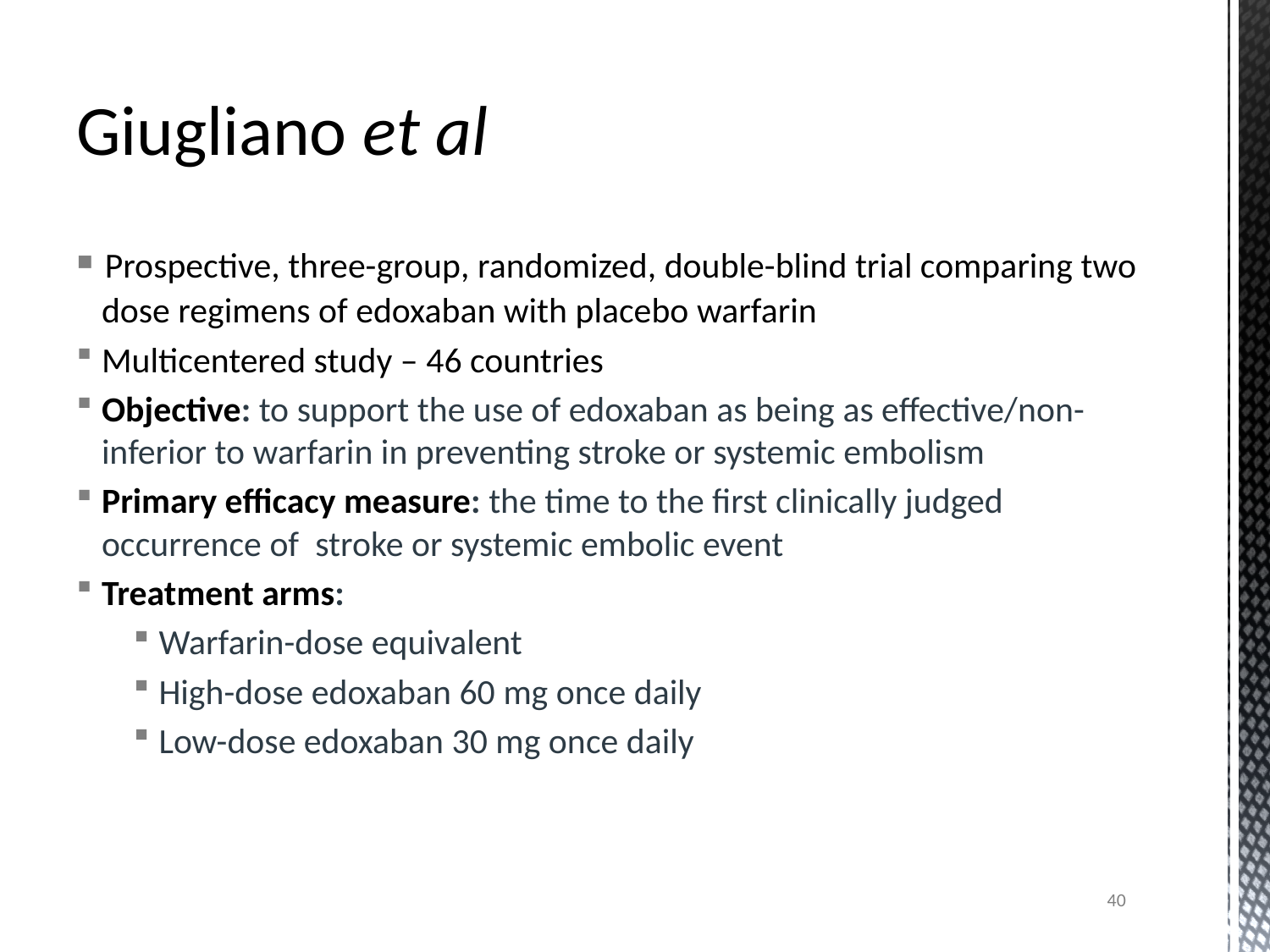

# Giugliano et al
▪ Prospective, three-group, randomized, double-blind trial comparing two dose regimens of edoxaban with placebo warfarin
Multicentered study – 46 countries
Objective: to support the use of edoxaban as being as effective/non-inferior to warfarin in preventing stroke or systemic embolism
Primary efficacy measure: the time to the first clinically judged occurrence of  stroke or systemic embolic event
Treatment arms:
Warfarin-dose equivalent
High-dose edoxaban 60 mg once daily
Low-dose edoxaban 30 mg once daily

40